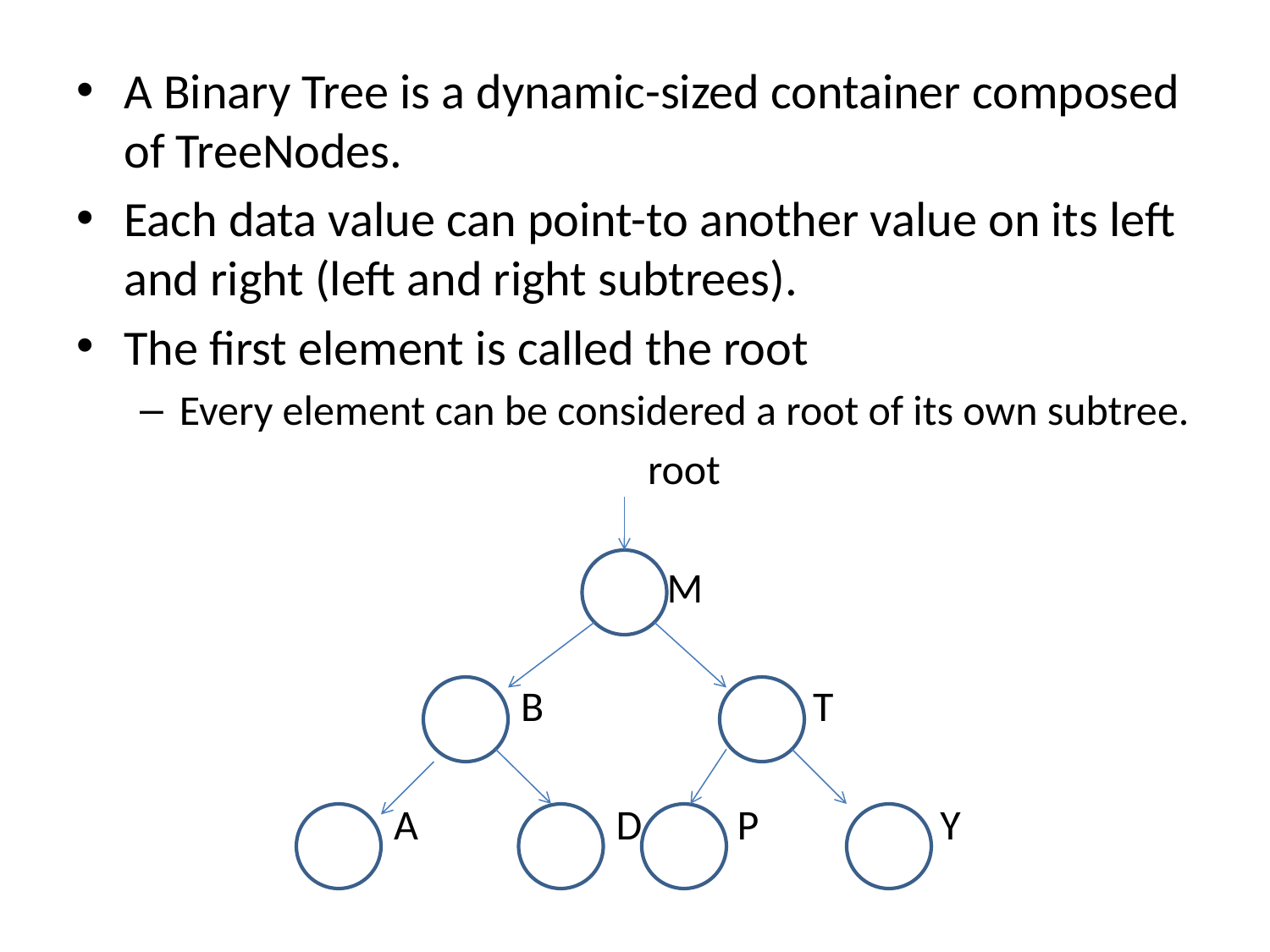

A Binary Tree is a dynamic-sized container composed of TreeNodes.
Each data value can point-to another value on its left and right (left and right subtrees).
The first element is called the root
Every element can be considered a root of its own subtree.
				root

				  M

			B		    T

		A	          D          P                   Y